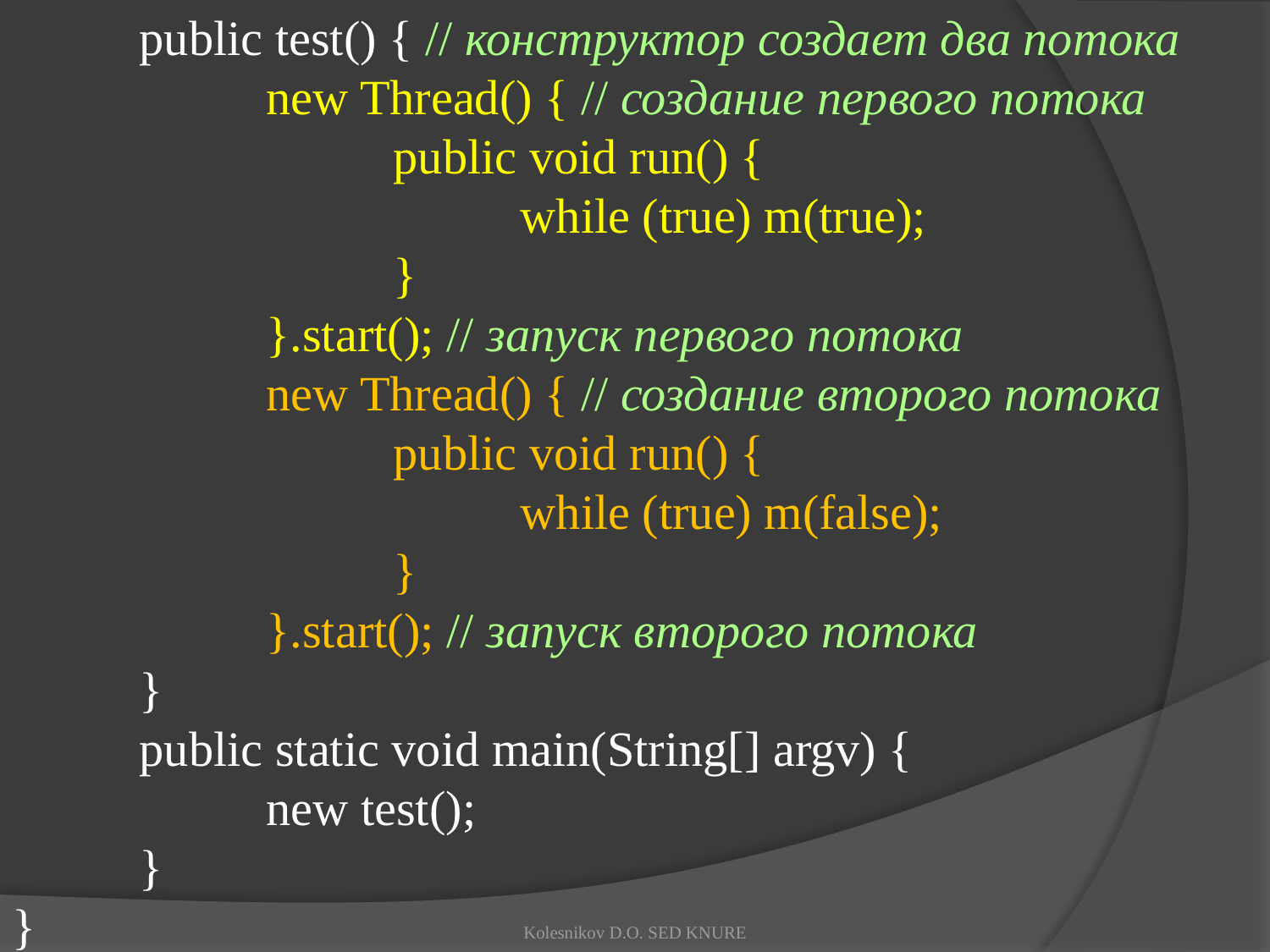

public test() { // конструктор создает два потока
		new Thread() { // создание первого потока
			public void run() {
				while (true) m(true);
			}
		}.start(); // запуск первого потока
		new Thread() { // создание второго потока
			public void run() {
				while (true) m(false);
			}
		}.start(); // запуск второго потока
	}
	public static void main(String[] argv) {
		new test();
	}
}
Kolesnikov D.O. SED KNURE